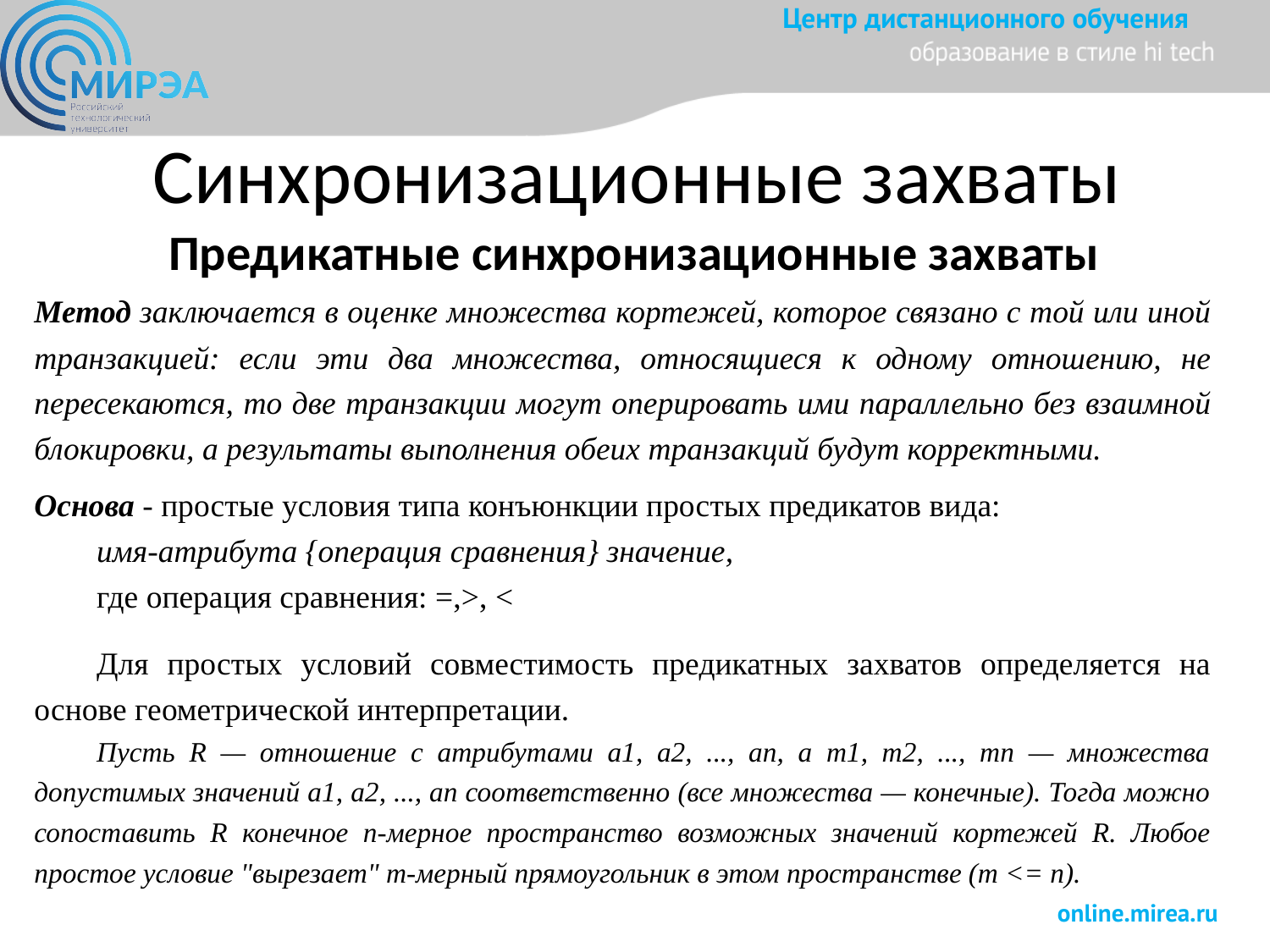

Синхронизационные захваты
Предикатные синхронизационные захваты
Метод заключается в оценке множества кортежей, которое связано с той или иной транзакцией: если эти два множества, относящиеся к одному отношению, не пересекаются, то две транзакции могут оперировать ими параллельно без взаимной блокировки, а результаты выполнения обеих транзакций будут корректными.
Основа - простые условия типа конъюнкции простых предикатов вида:
имя-атрибута {операция сравнения} значение,
где операция сравнения: =,>, <
Для простых условий совместимость предикатных захватов определяется на основе геометрической интерпретации.
Пусть R — отношение с атрибутами a1, a2, ..., an, а m1, m2, ..., mn — множества допустимых значений a1, a2, ..., an соответственно (все множества — конечные). Тогда можно сопоставить R конечное n-мерное пространство возможных значений кортежей R. Любое простое условие "вырезает" m-мерный прямоугольник в этом пространстве (m <= n).